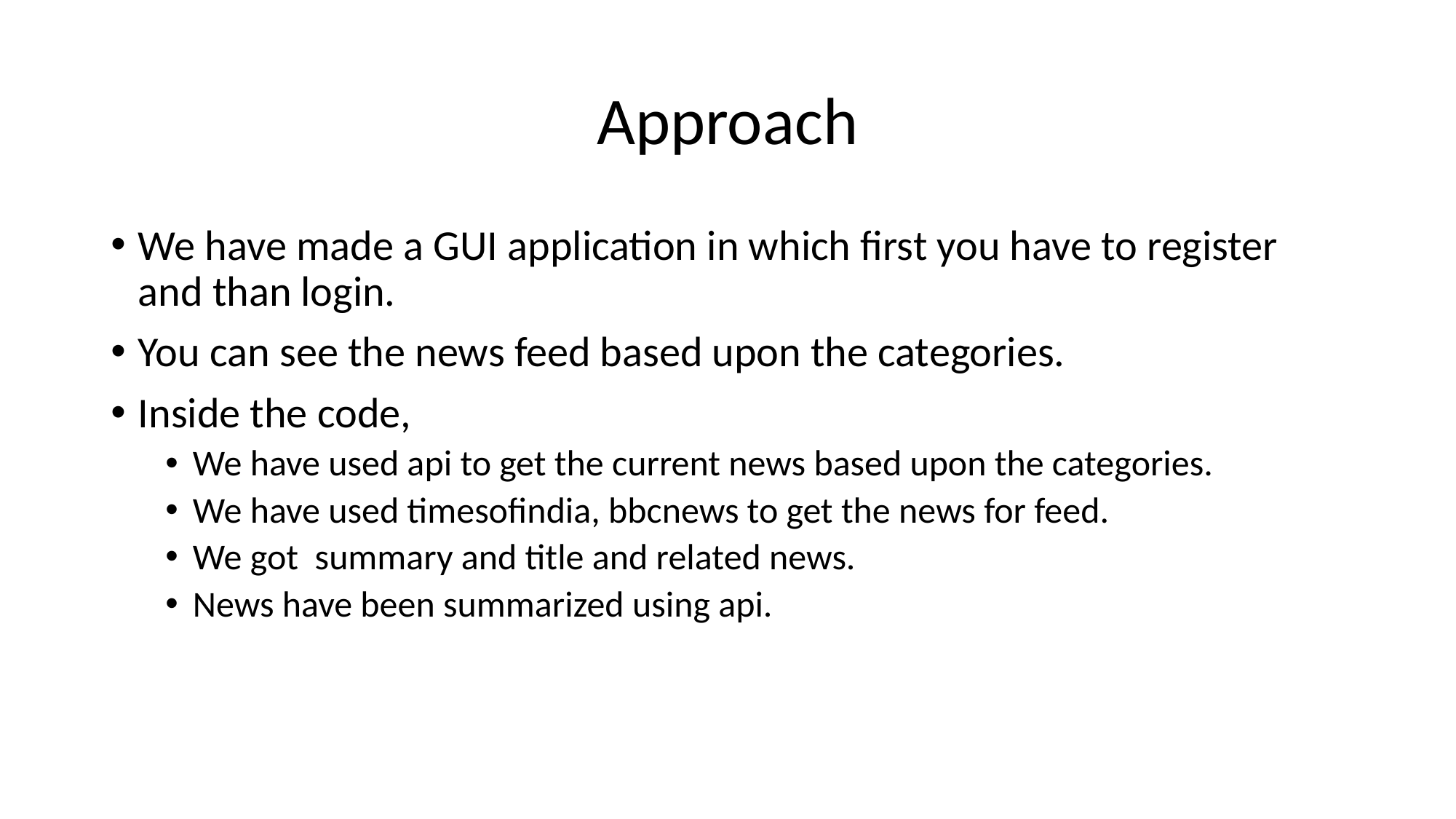

# Approach
We have made a GUI application in which first you have to register and than login.
You can see the news feed based upon the categories.
Inside the code,
We have used api to get the current news based upon the categories.
We have used timesofindia, bbcnews to get the news for feed.
We got  summary and title and related news.
News have been summarized using api.